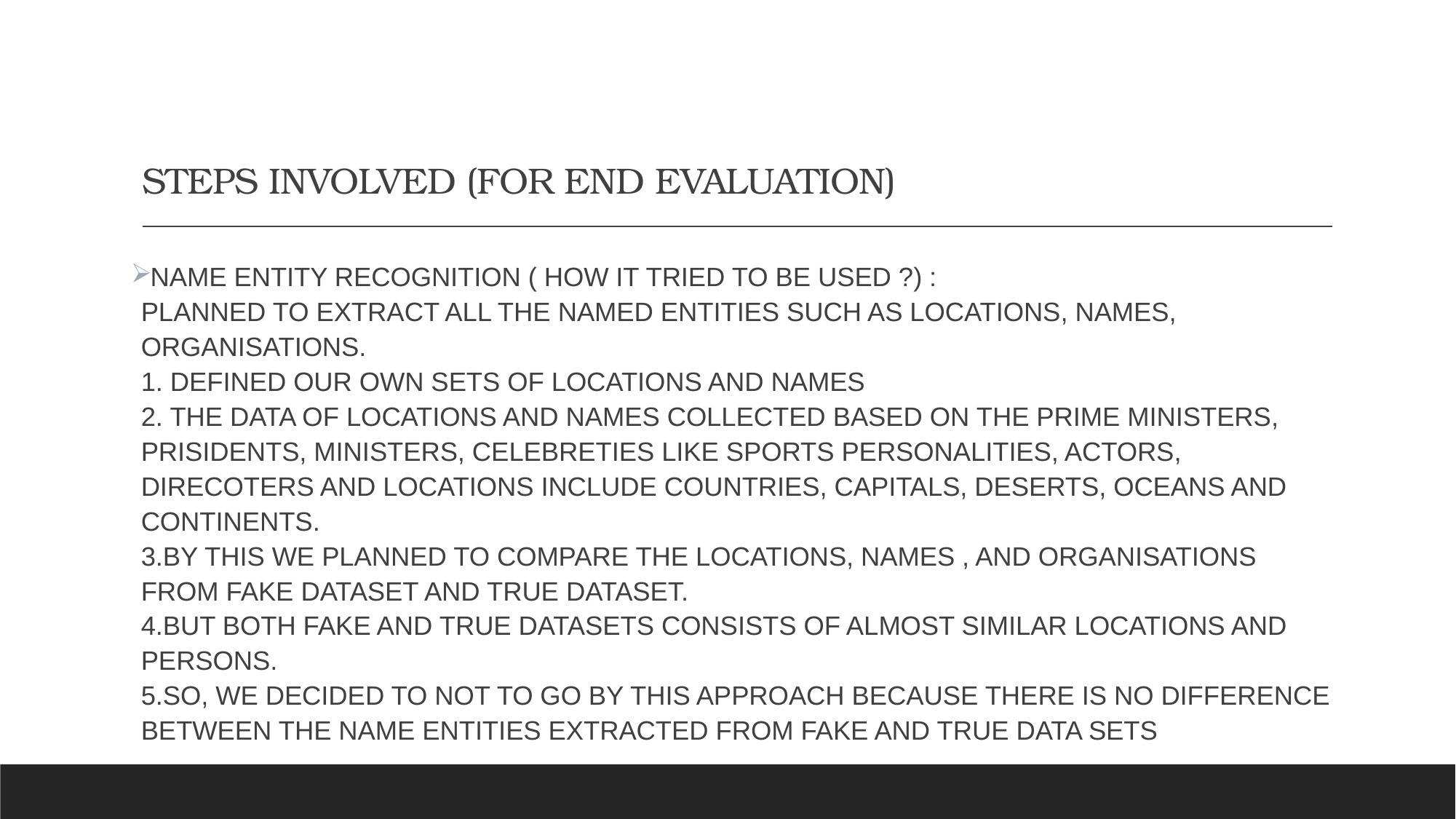

# STEPS INVOLVED (FOR END EVALUATION)
NAME ENTITY RECOGNITION ( HOW IT TRIED TO BE USED ?) :
PLANNED TO EXTRACT ALL THE NAMED ENTITIES SUCH AS LOCATIONS, NAMES, ORGANISATIONS.
1. DEFINED OUR OWN SETS OF LOCATIONS AND NAMES
2. THE DATA OF LOCATIONS AND NAMES COLLECTED BASED ON THE PRIME MINISTERS, PRISIDENTS, MINISTERS, CELEBRETIES LIKE SPORTS PERSONALITIES, ACTORS, DIRECOTERS AND LOCATIONS INCLUDE COUNTRIES, CAPITALS, DESERTS, OCEANS AND CONTINENTS.
3.BY THIS WE PLANNED TO COMPARE THE LOCATIONS, NAMES , AND ORGANISATIONS FROM FAKE DATASET AND TRUE DATASET.
4.BUT BOTH FAKE AND TRUE DATASETS CONSISTS OF ALMOST SIMILAR LOCATIONS AND PERSONS.
5.SO, WE DECIDED TO NOT TO GO BY THIS APPROACH BECAUSE THERE IS NO DIFFERENCE BETWEEN THE NAME ENTITIES EXTRACTED FROM FAKE AND TRUE DATA SETS